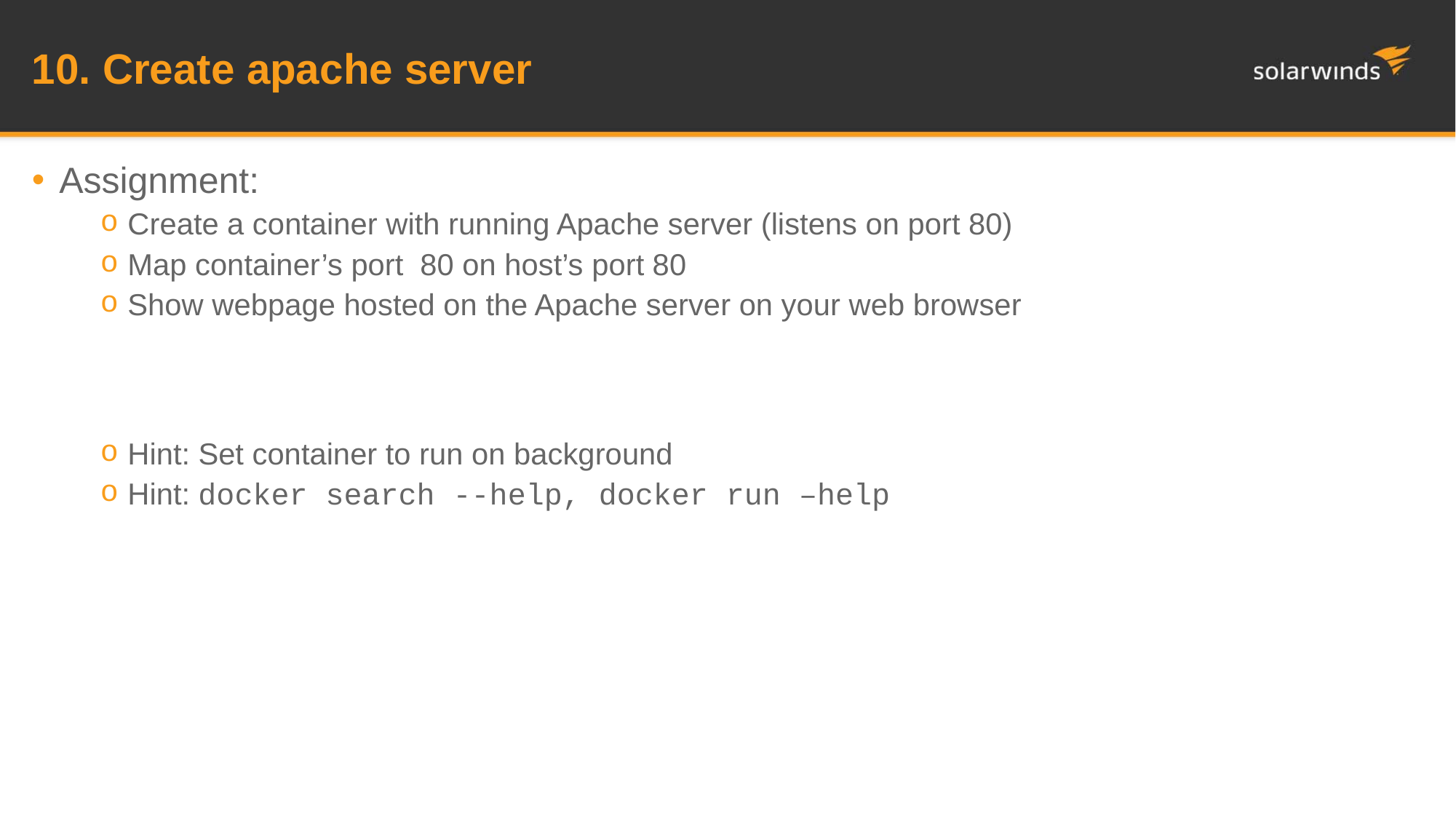

# 10. Create apache server
Assignment:
Create a container with running Apache server (listens on port 80)
Map container’s port  80 on host’s port 80
Show webpage hosted on the Apache server on your web browser

Hint: Set container to run on background
Hint: docker search --help, docker run –help